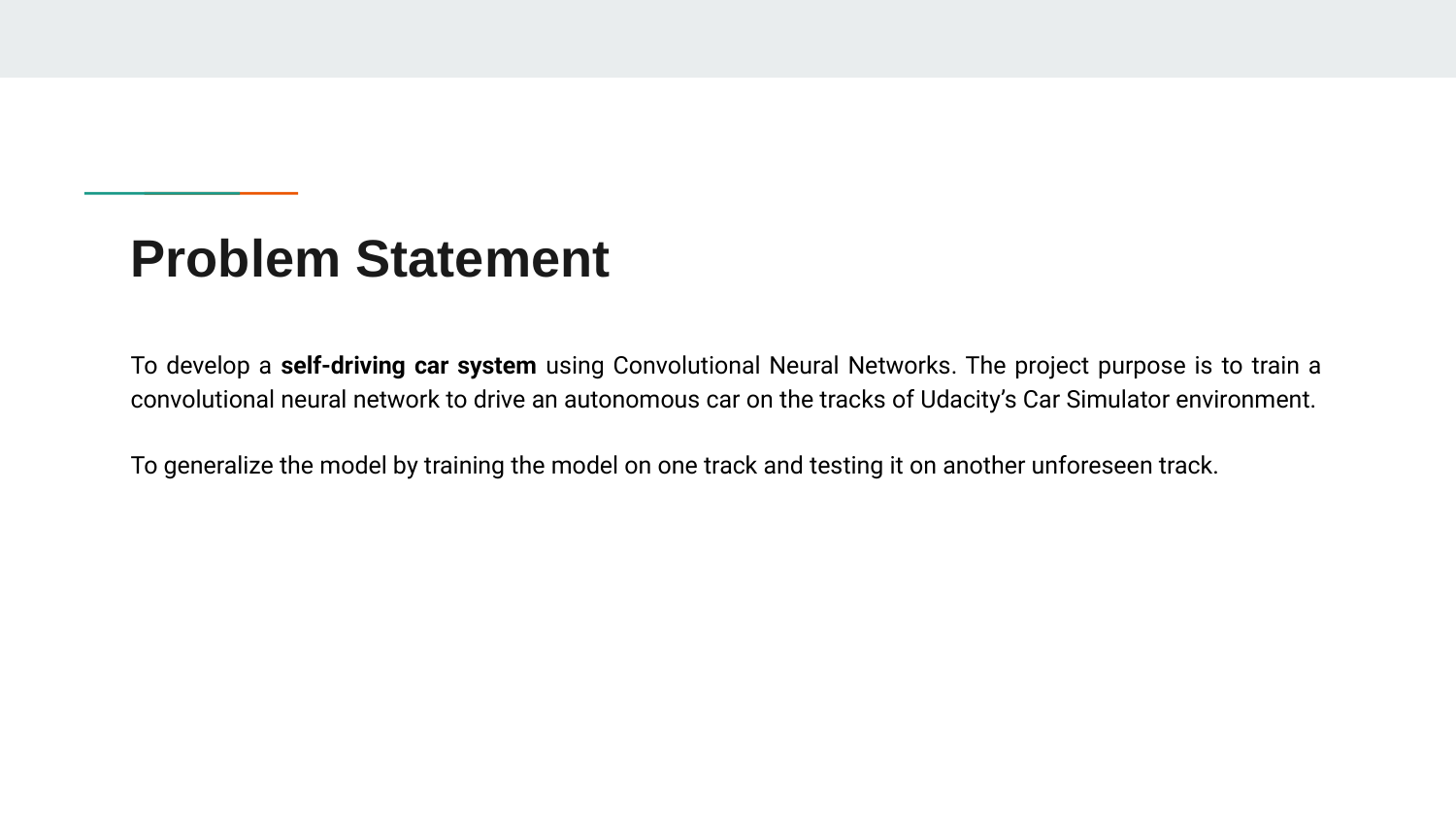

# Problem Statement
To develop a self-driving car system using Convolutional Neural Networks. The project purpose is to train a convolutional neural network to drive an autonomous car on the tracks of Udacity’s Car Simulator environment.

To generalize the model by training the model on one track and testing it on another unforeseen track.